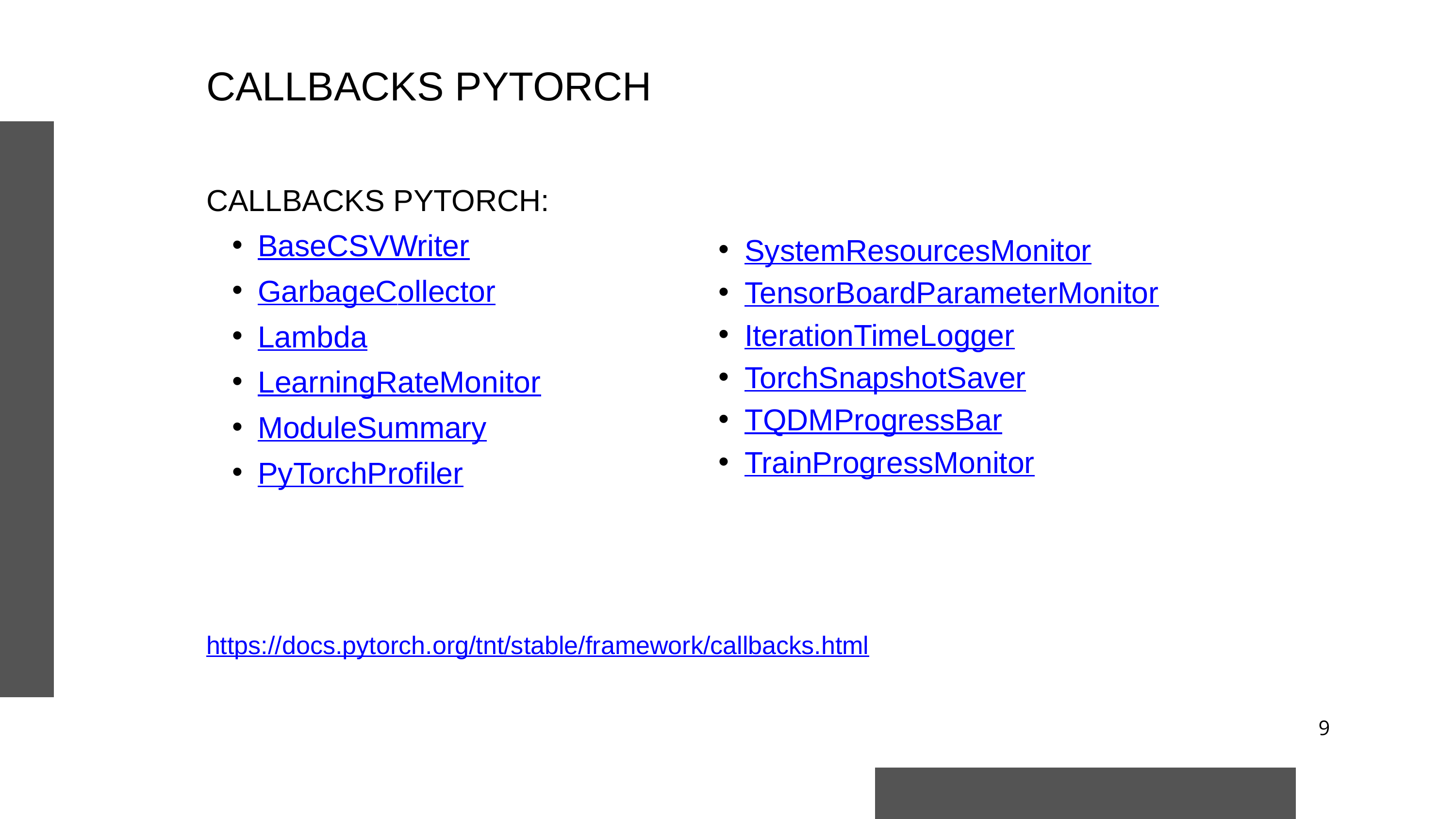

CALLBACKS PYTORCH

CALLBACKS PYTORCH:
BaseCSVWriter
GarbageCollector
Lambda
LearningRateMonitor
ModuleSummary
PyTorchProfiler

SystemResourcesMonitor
TensorBoardParameterMonitor
IterationTimeLogger
TorchSnapshotSaver
TQDMProgressBar
TrainProgressMonitor
https://docs.pytorch.org/tnt/stable/framework/callbacks.html
9